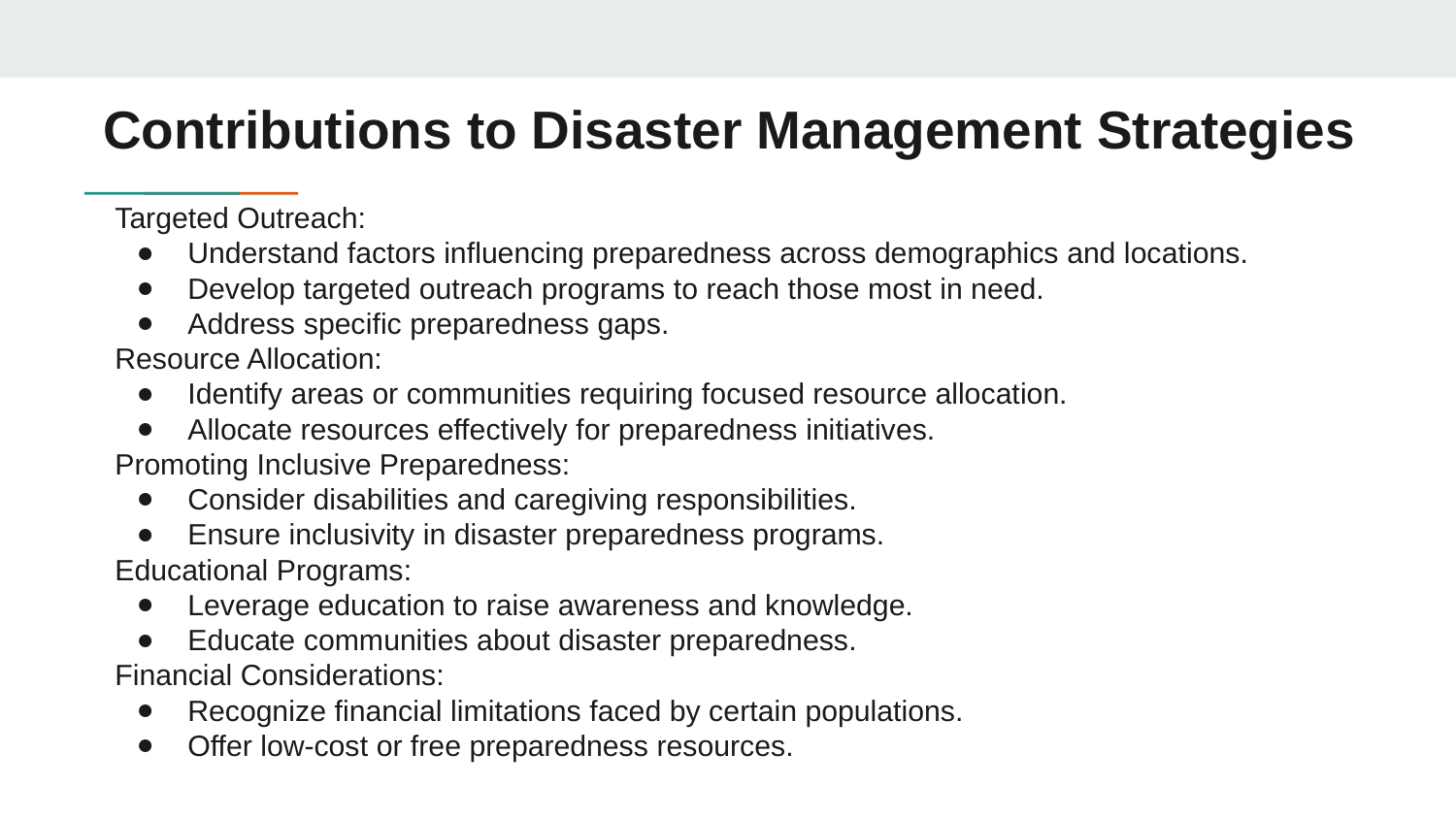

# Contributions to Disaster Management Strategies
Targeted Outreach:
Understand factors influencing preparedness across demographics and locations.
Develop targeted outreach programs to reach those most in need.
Address specific preparedness gaps.
Resource Allocation:
Identify areas or communities requiring focused resource allocation.
Allocate resources effectively for preparedness initiatives.
Promoting Inclusive Preparedness:
Consider disabilities and caregiving responsibilities.
Ensure inclusivity in disaster preparedness programs.
Educational Programs:
Leverage education to raise awareness and knowledge.
Educate communities about disaster preparedness.
Financial Considerations:
Recognize financial limitations faced by certain populations.
Offer low-cost or free preparedness resources.